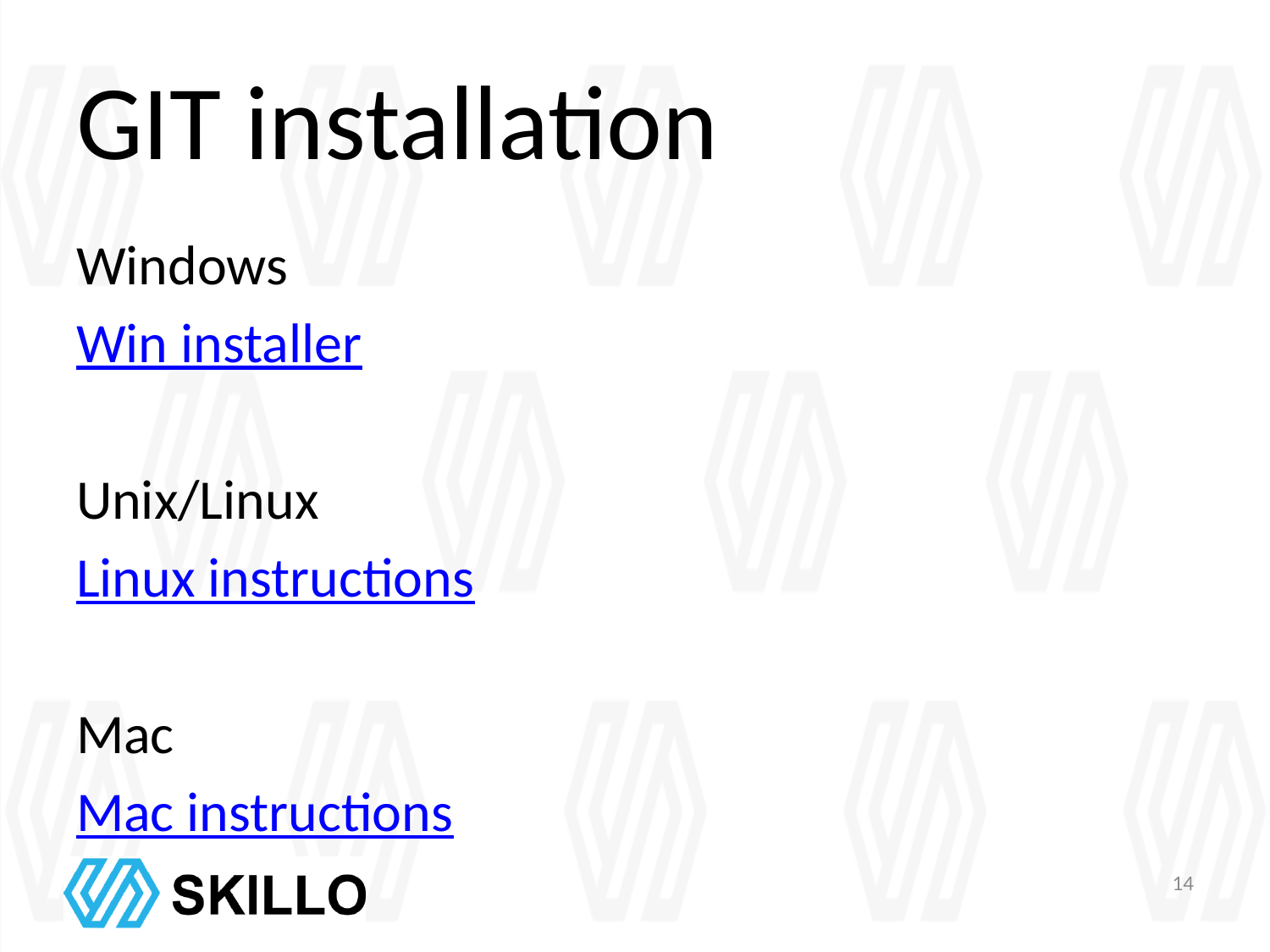

# GIT installation
Windows
Win installer

Unix/Linux
Linux instructions

Mac
Mac instructions

14